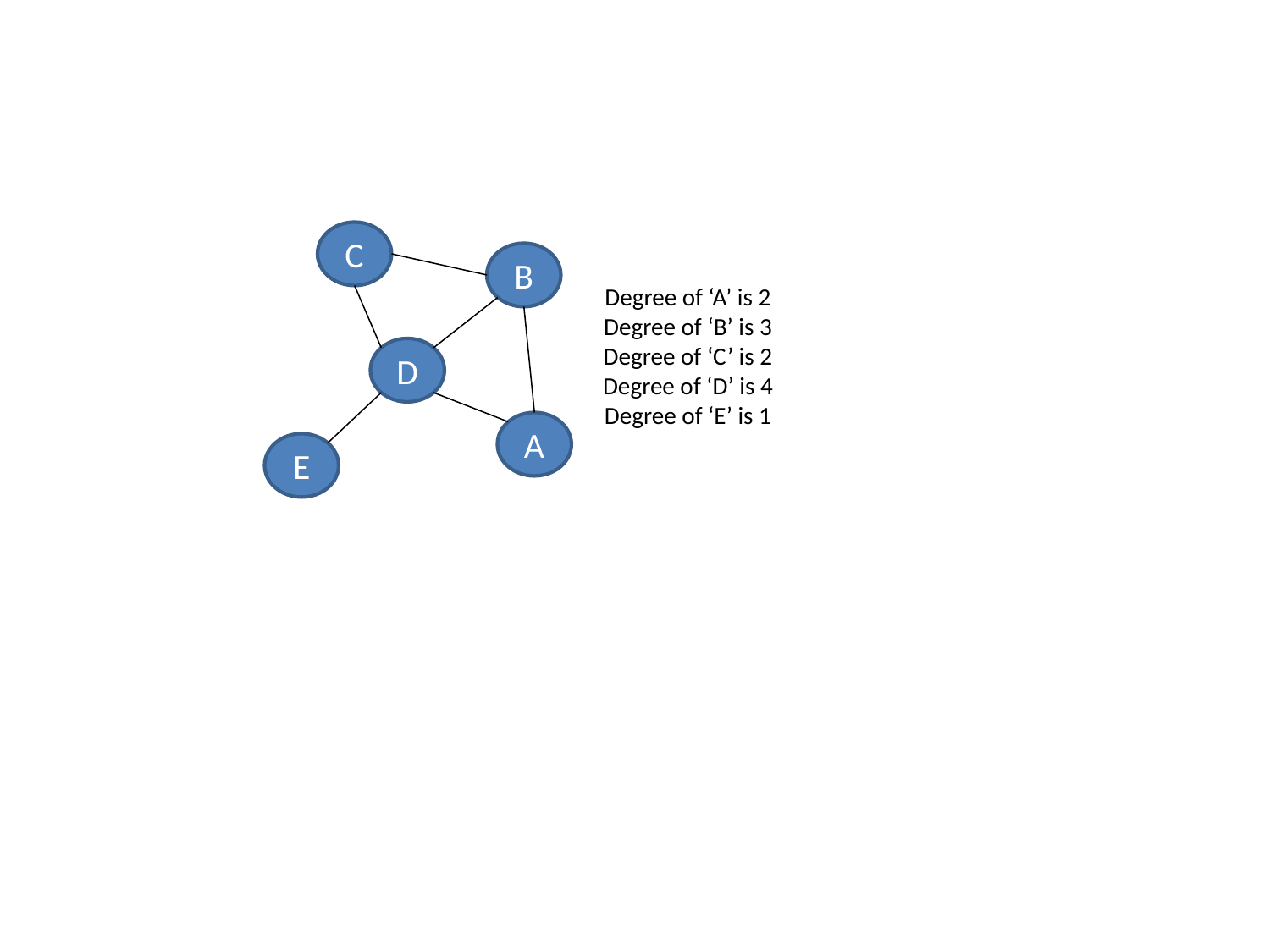

C
B
Degree of ‘A’ is 2
Degree of ‘B’ is 3
Degree of ‘C’ is 2
Degree of ‘D’ is 4
Degree of ‘E’ is 1
D
A
E